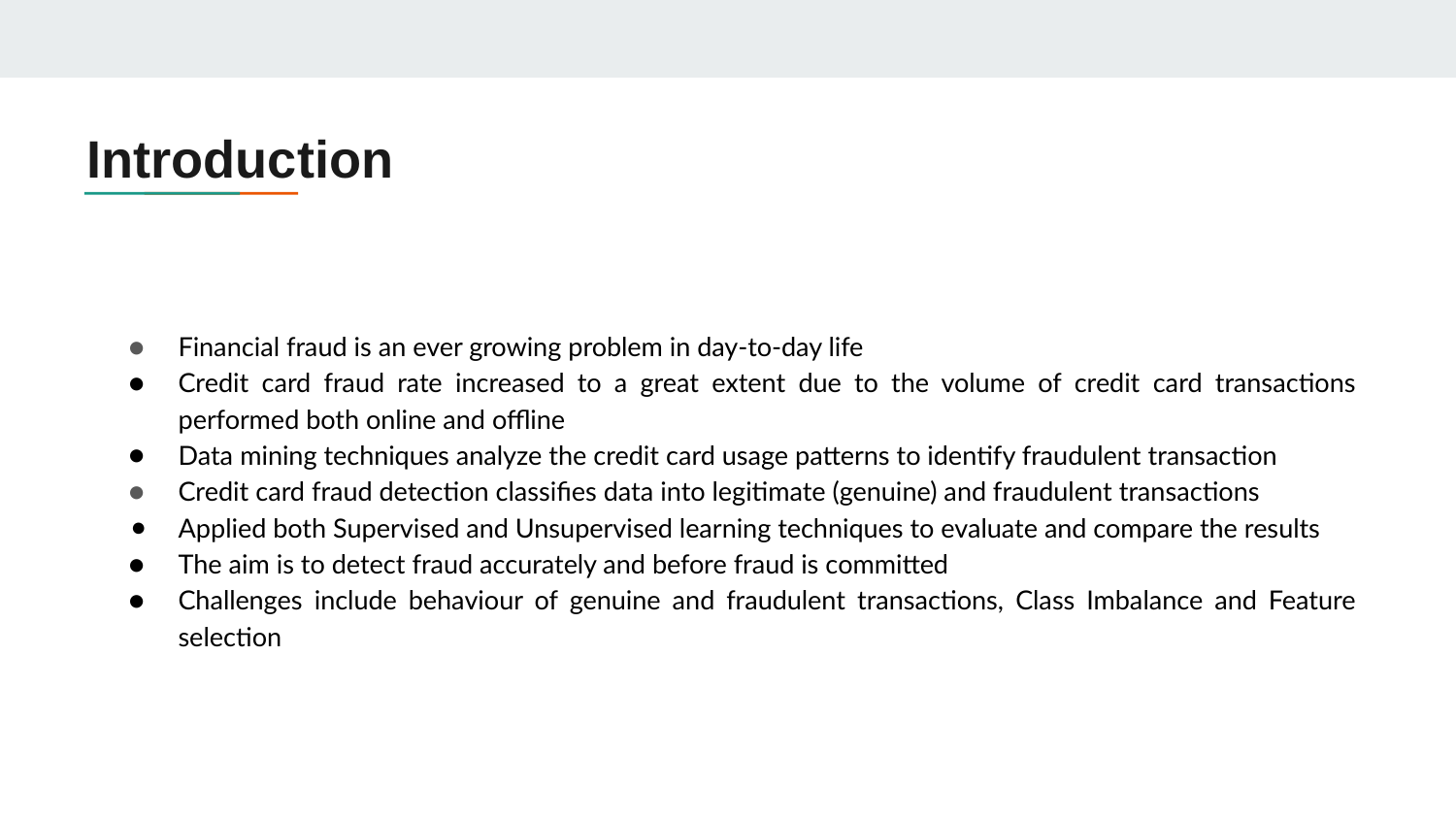

# Introduction
Financial fraud is an ever growing problem in day-to-day life
Credit card fraud rate increased to a great extent due to the volume of credit card transactions performed both online and offline
Data mining techniques analyze the credit card usage patterns to identify fraudulent transaction
Credit card fraud detection classifies data into legitimate (genuine) and fraudulent transactions
Applied both Supervised and Unsupervised learning techniques to evaluate and compare the results
The aim is to detect fraud accurately and before fraud is committed
Challenges include behaviour of genuine and fraudulent transactions, Class Imbalance and Feature selection